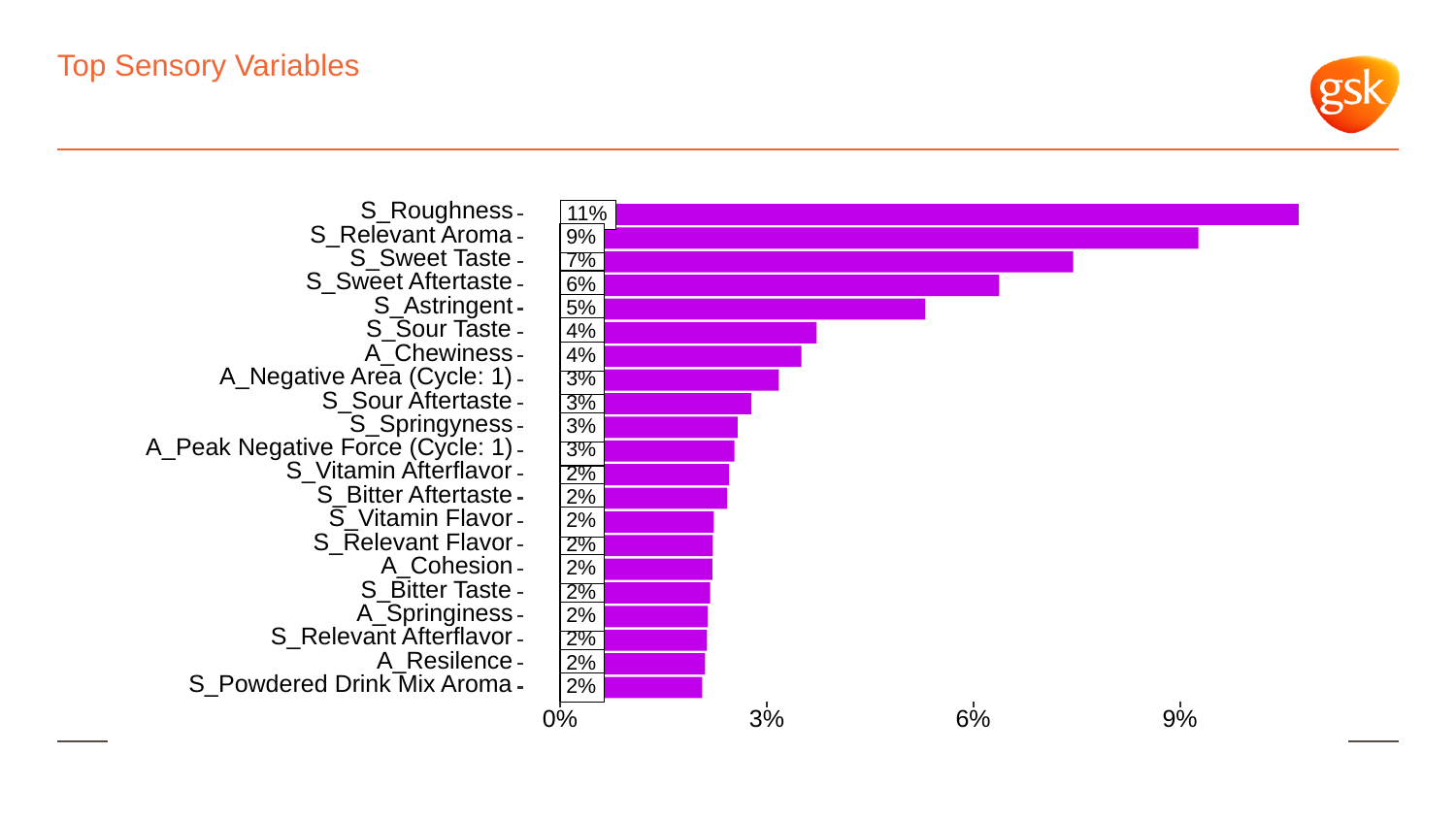

# Top Sensory Variables

S_Roughness

11%

S_Relevant Aroma

9%

S_Sweet Taste

7%

S_Sweet Aftertaste

6%

S_Astringent

5%

S_Sour Taste

4%

A_Chewiness

4%

A_Negative Area (Cycle: 1)

3%

S_Sour Aftertaste

3%

S_Springyness

3%

A_Peak Negative Force (Cycle: 1)

3%

S_Vitamin Afterflavor

2%

S_Bitter Aftertaste

2%

S_Vitamin Flavor

2%

S_Relevant Flavor

2%

A_Cohesion

2%

S_Bitter Taste

2%

A_Springiness

2%

S_Relevant Afterflavor

2%

A_Resilence

2%

S_Powdered Drink Mix Aroma

2%

0%
3%
6%
9%